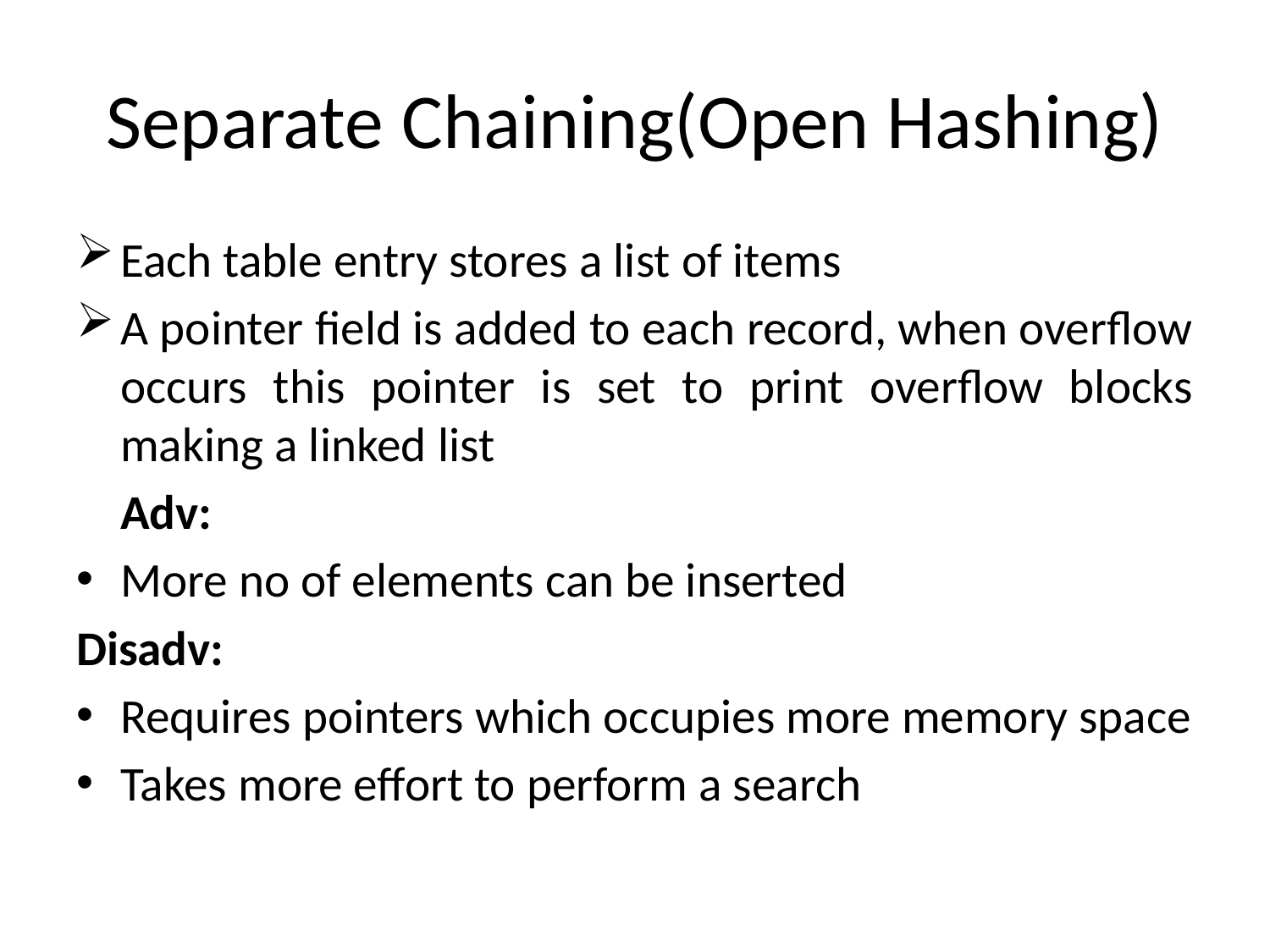

# Separate Chaining(Open Hashing)
Each table entry stores a list of items
A pointer field is added to each record, when overflow occurs this pointer is set to print overflow blocks making a linked list
    Adv:
More no of elements can be inserted
Disadv:
Requires pointers which occupies more memory space
Takes more effort to perform a search